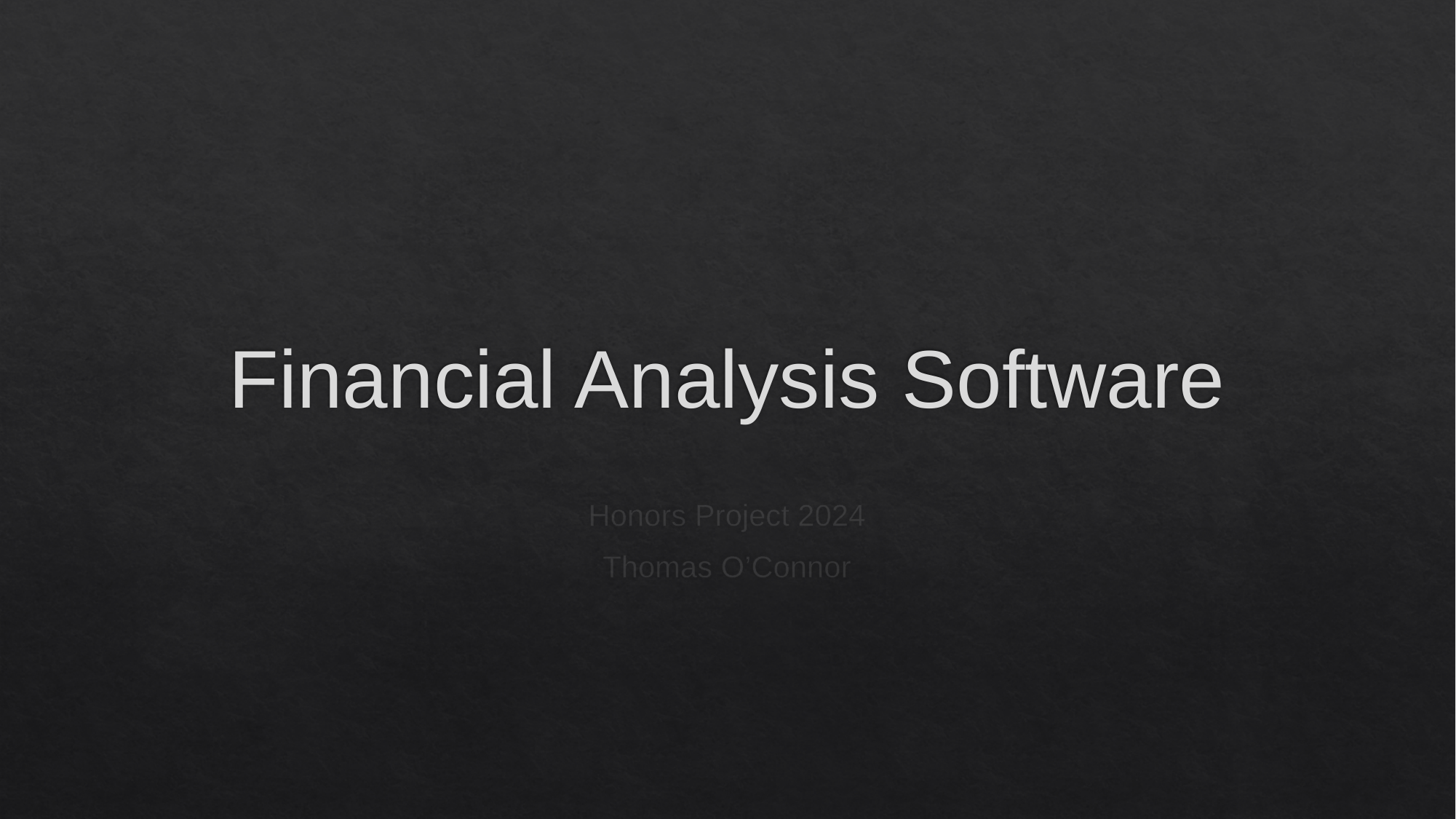

# Financial Analysis Software
Honors Project 2024
Thomas O’Connor